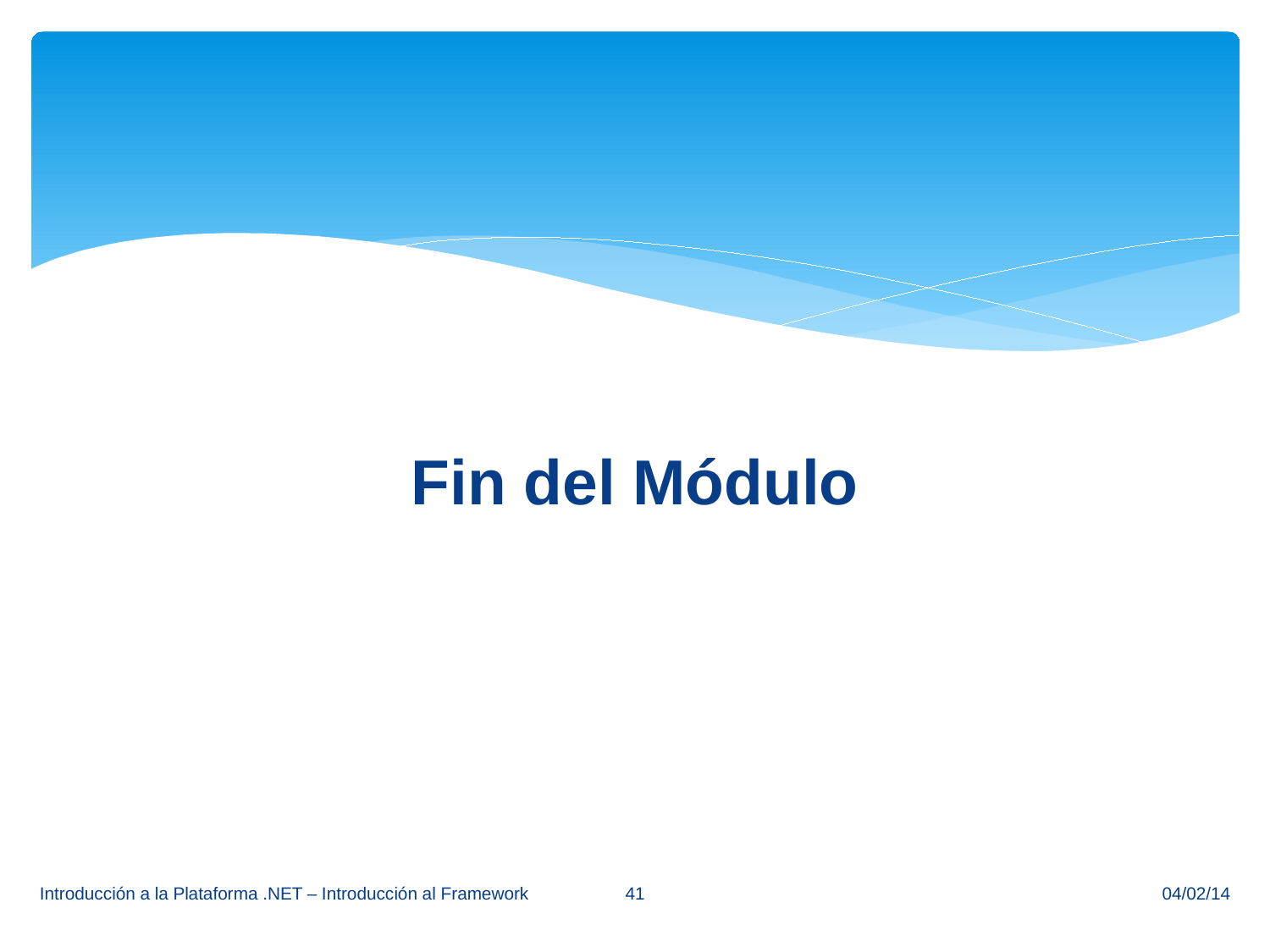

Fin del Módulo
41
Introducción a la Plataforma .NET – Introducción al Framework
04/02/14